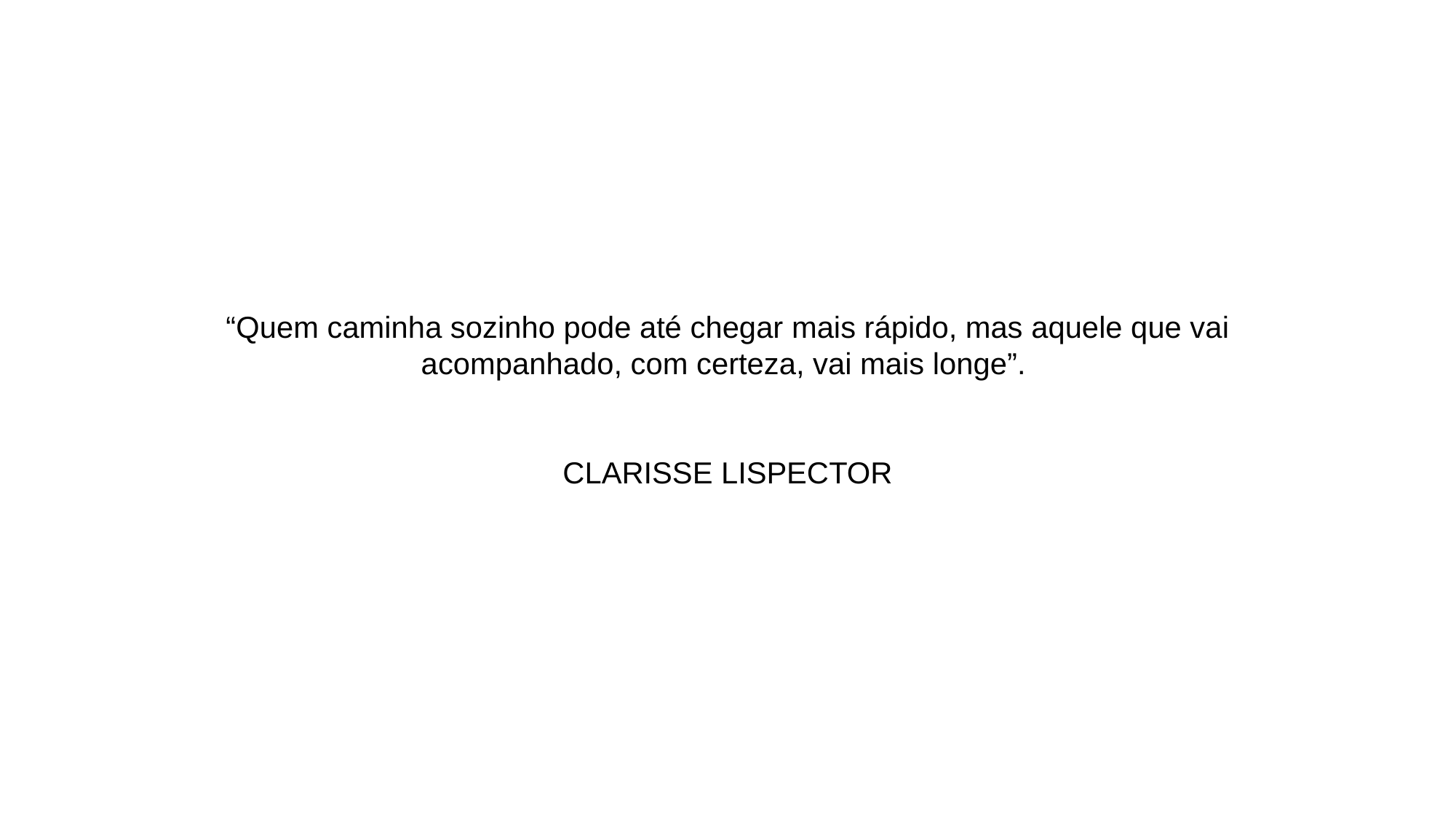

“Quem caminha sozinho pode até chegar mais rápido, mas aquele que vai acompanhado, com certeza, vai mais longe”.

CLARISSE LISPECTOR